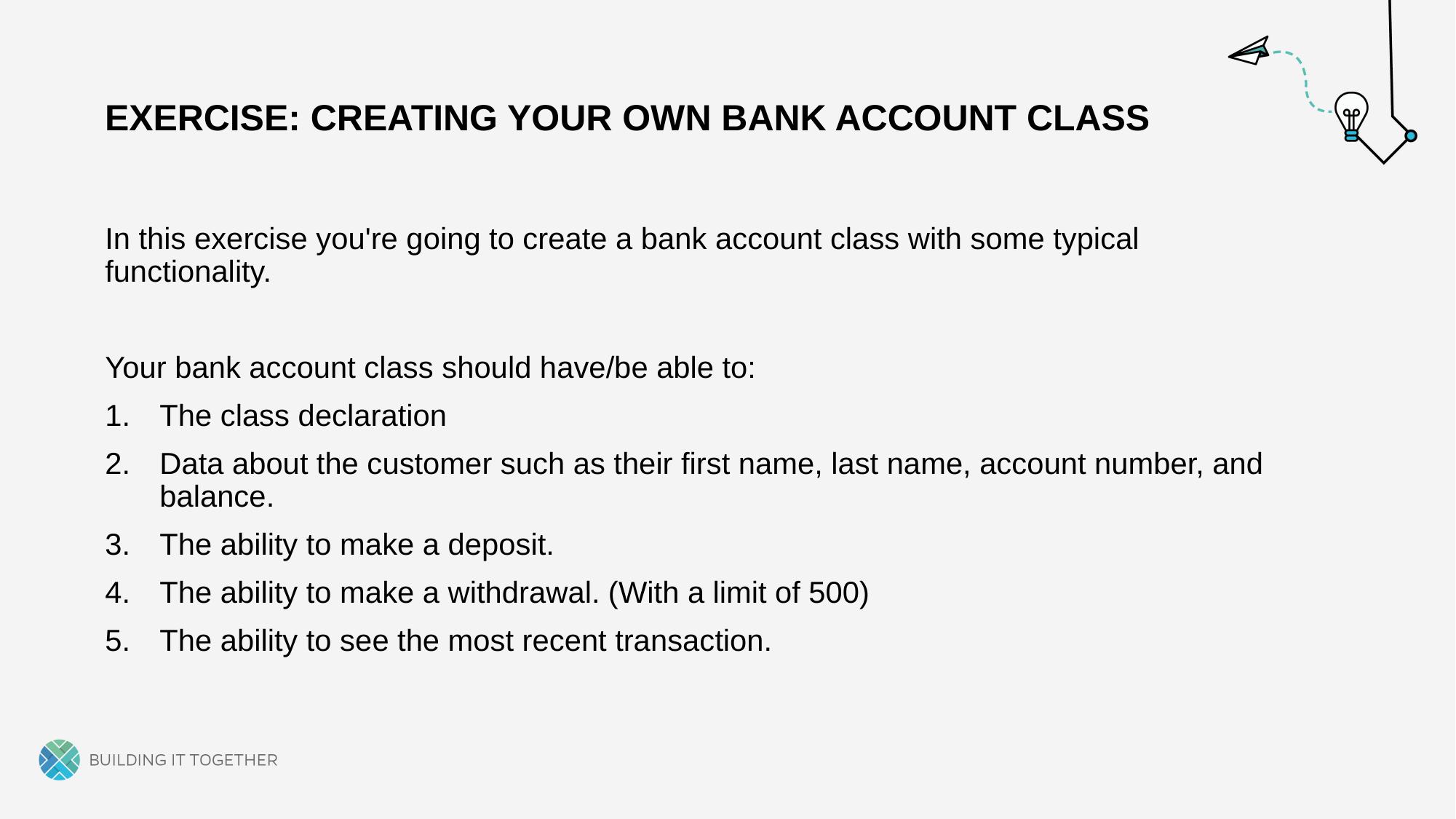

# Exercise: creating your own bank account class

In this exercise you're going to create a bank account class with some typical functionality.

Your bank account class should have/be able to:
The class declaration
Data about the customer such as their first name, last name, account number, and balance.
The ability to make a deposit.
The ability to make a withdrawal. (With a limit of 500)
The ability to see the most recent transaction.